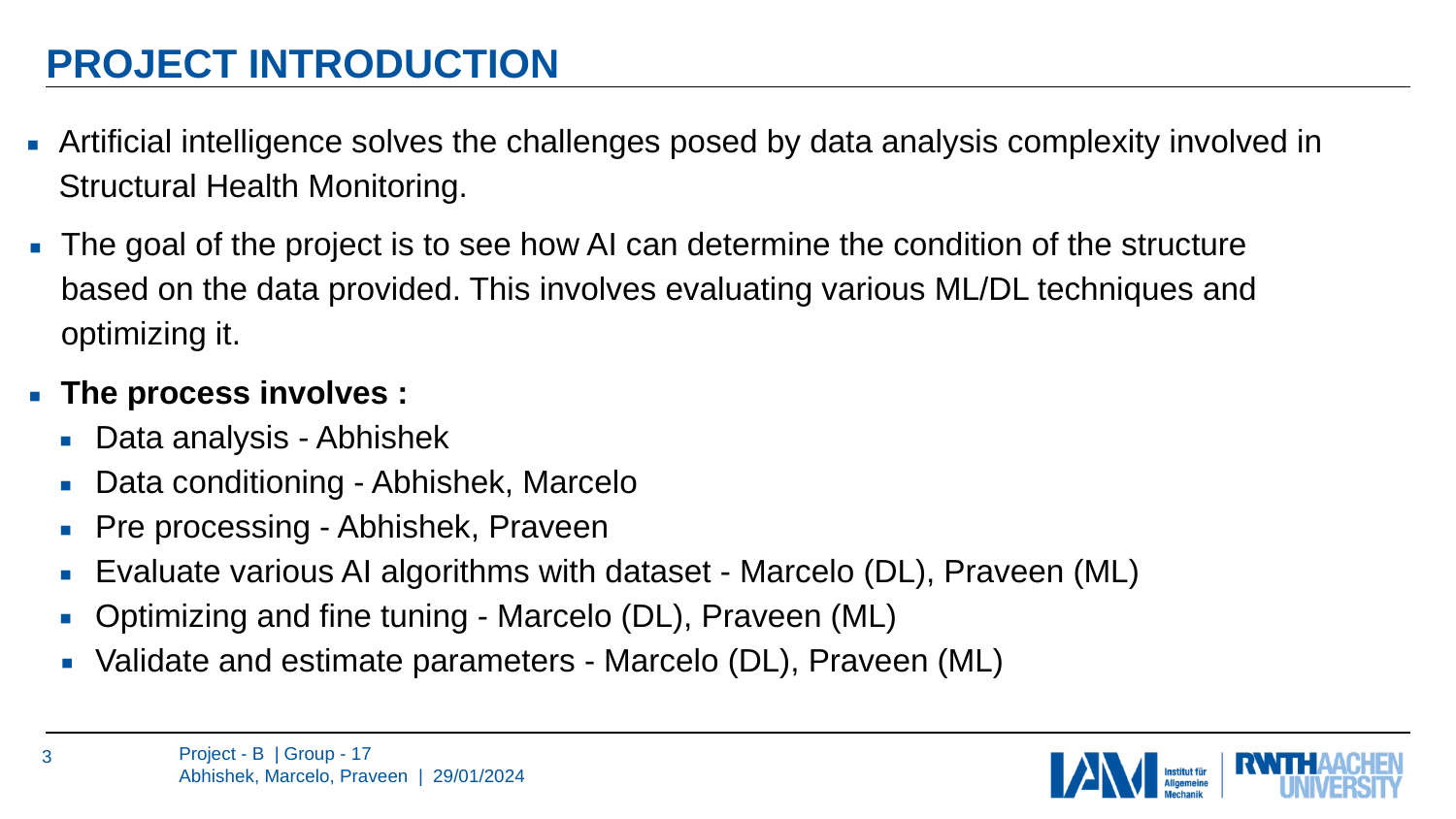

# PROJECT INTRODUCTION
Artificial intelligence solves the challenges posed by data analysis complexity involved in Structural Health Monitoring.

The goal of the project is to see how AI can determine the condition of the structure based on the data provided. This involves evaluating various ML/DL techniques and optimizing it.
The process involves :
Data analysis - Abhishek
Data conditioning - Abhishek, Marcelo
Pre processing - Abhishek, Praveen
Evaluate various AI algorithms with dataset - Marcelo (DL), Praveen (ML)
Optimizing and fine tuning - Marcelo (DL), Praveen (ML)
Validate and estimate parameters - Marcelo (DL), Praveen (ML)